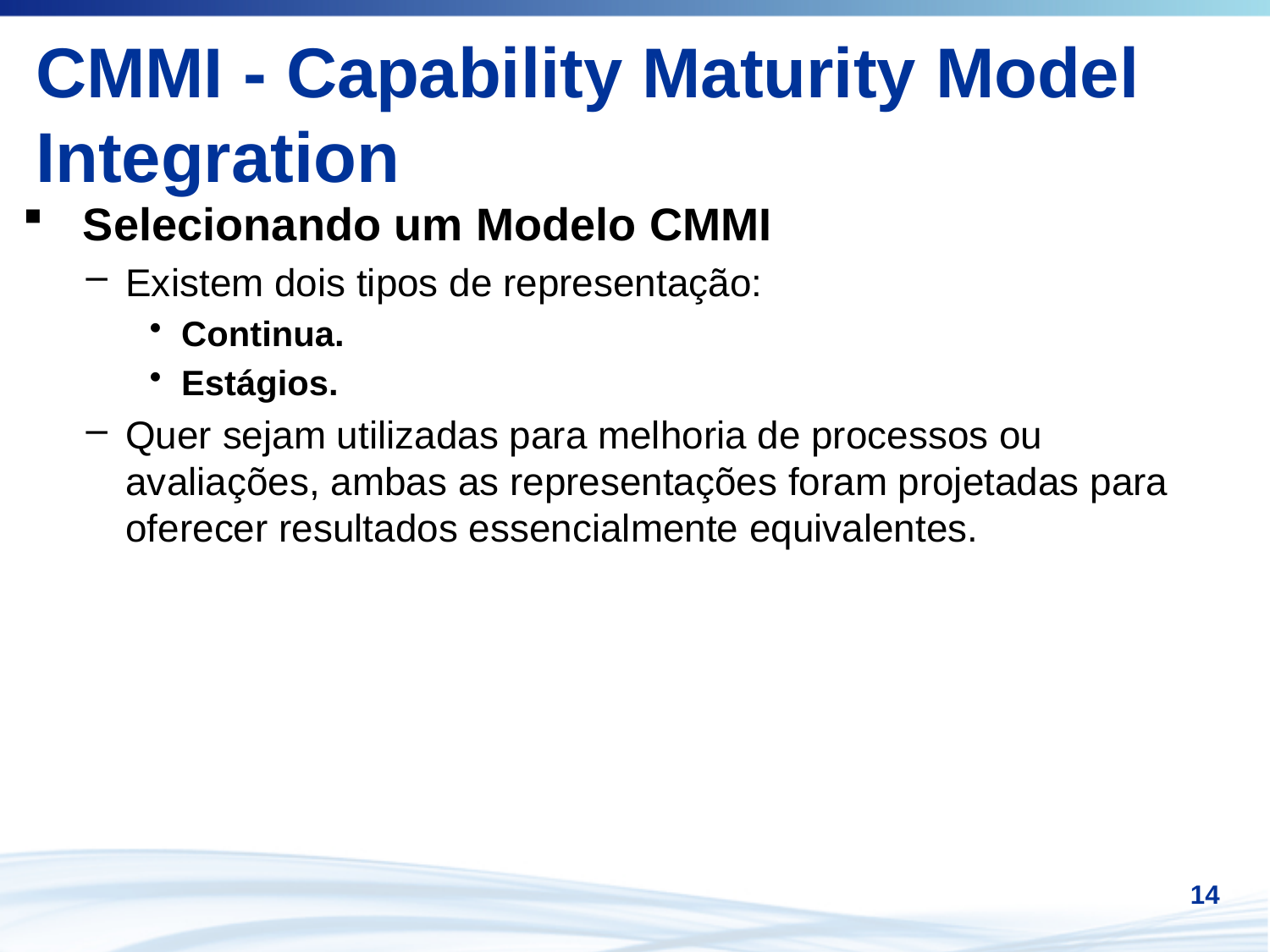

# CMMI - Capability Maturity Model Integration
 Selecionando um Modelo CMMI
Existem dois tipos de representação:
Continua.
Estágios.
Quer sejam utilizadas para melhoria de processos ou avaliações, ambas as representações foram projetadas para oferecer resultados essencialmente equivalentes.